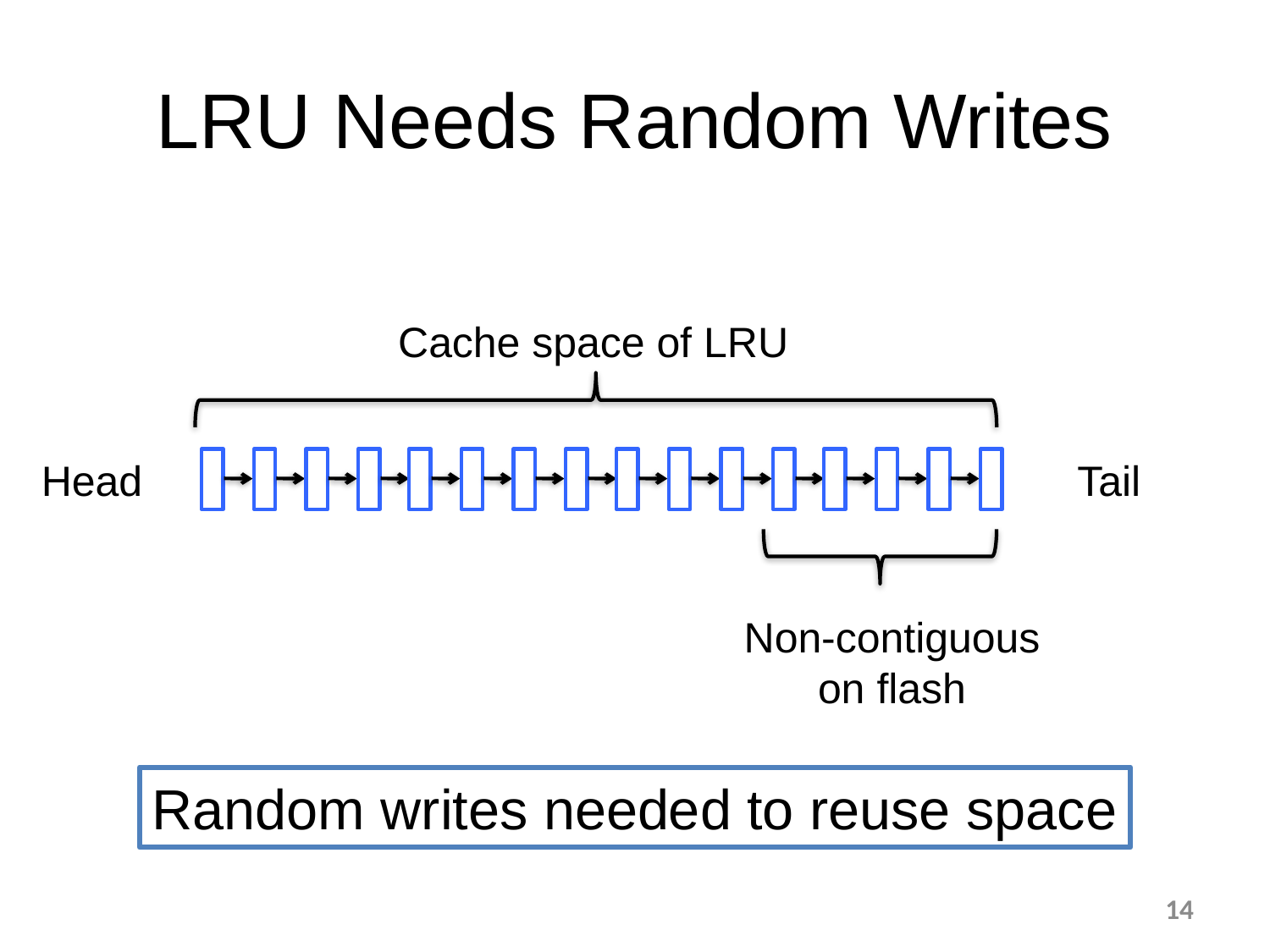

# LRU Needs Random Writes
Cache space of LRU
Head
Tail

Non-contiguous
on flash
Random writes needed to reuse space
14